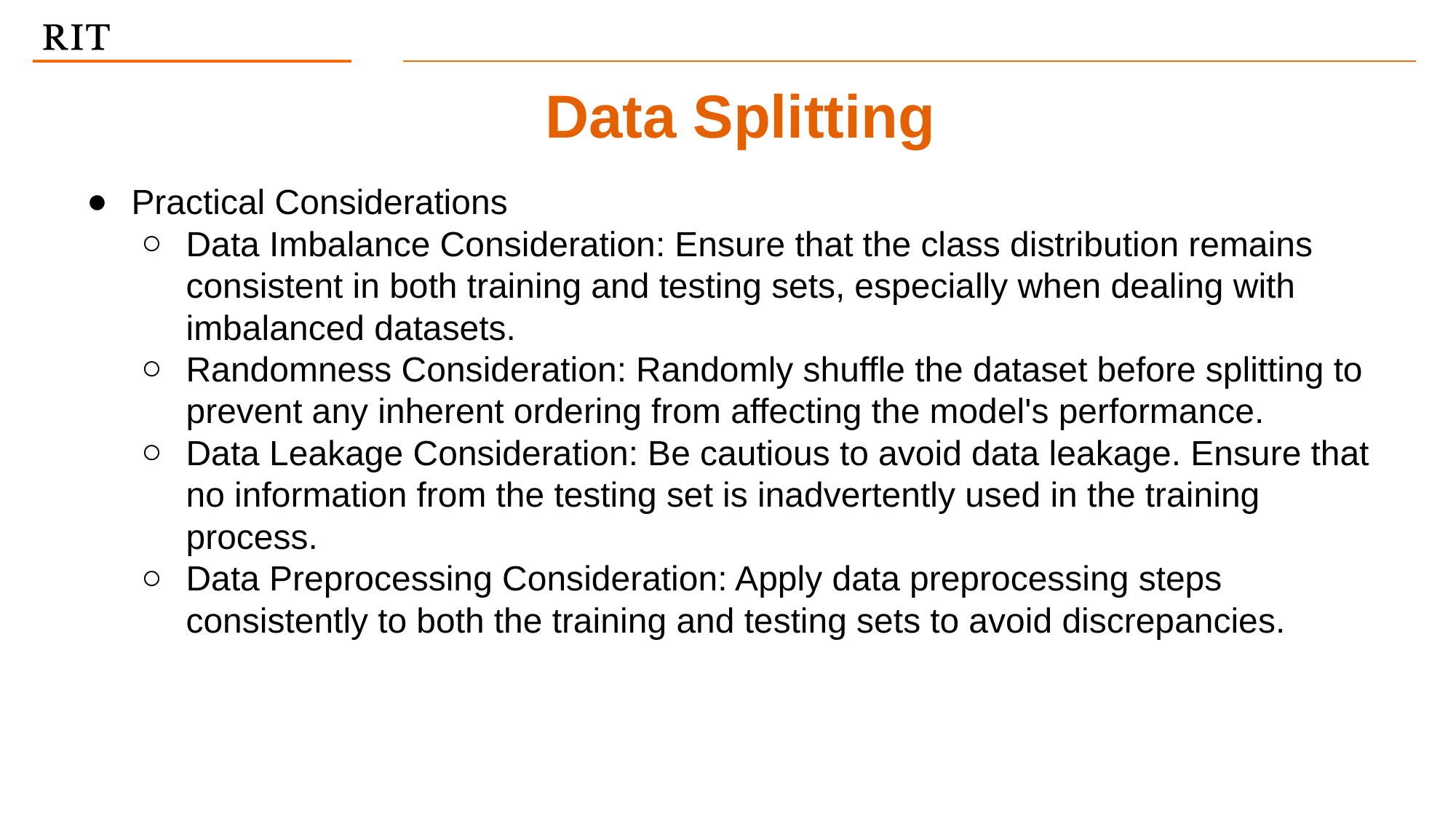

# Data Splitting
Practical Considerations
Data Imbalance Consideration: Ensure that the class distribution remains consistent in both training and testing sets, especially when dealing with imbalanced datasets.
Randomness Consideration: Randomly shuffle the dataset before splitting to prevent any inherent ordering from affecting the model's performance.
Data Leakage Consideration: Be cautious to avoid data leakage. Ensure that no information from the testing set is inadvertently used in the training process.
Data Preprocessing Consideration: Apply data preprocessing steps consistently to both the training and testing sets to avoid discrepancies.